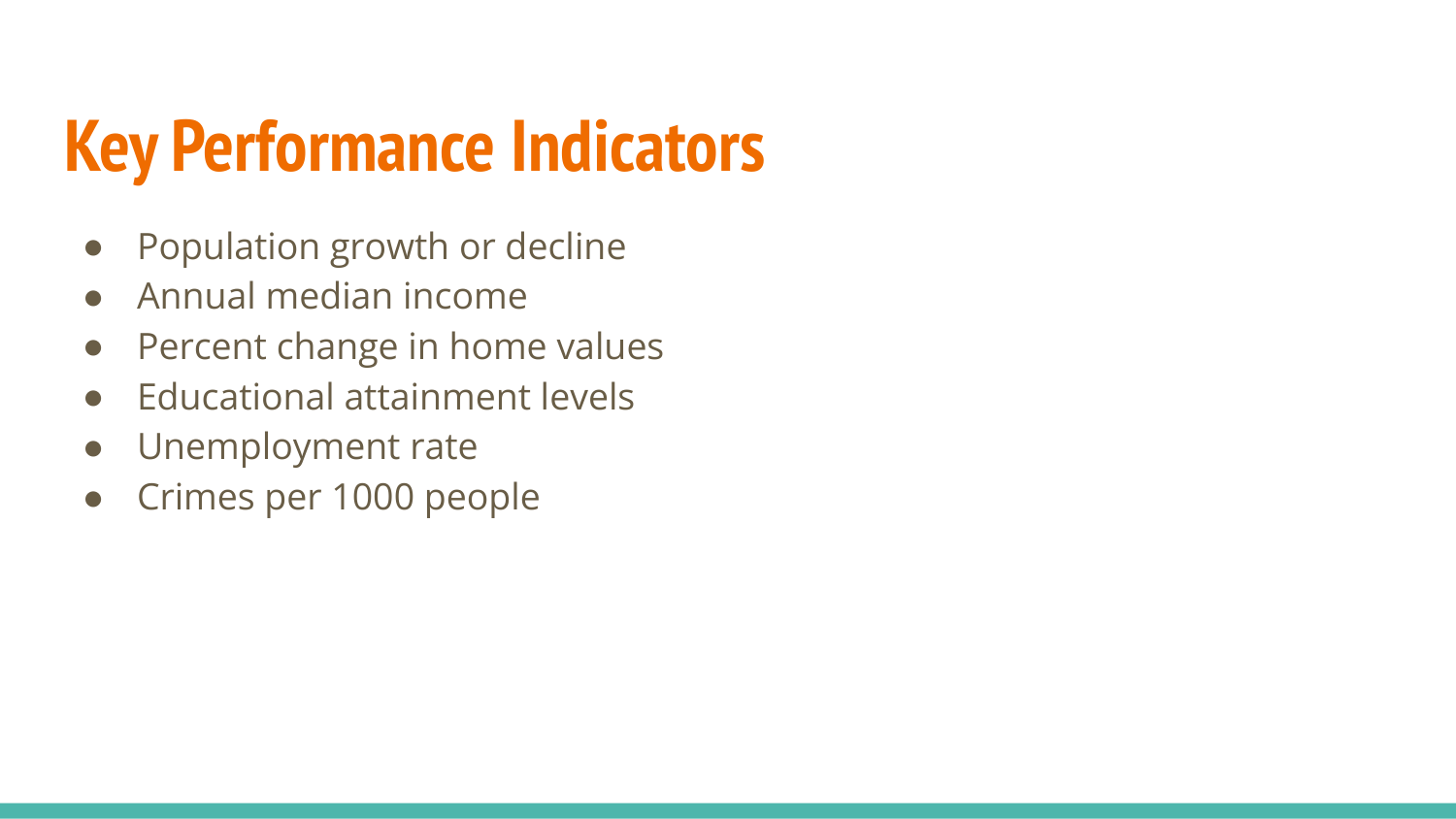

# Key Performance Indicators
Population growth or decline
Annual median income
Percent change in home values
Educational attainment levels
Unemployment rate
Crimes per 1000 people